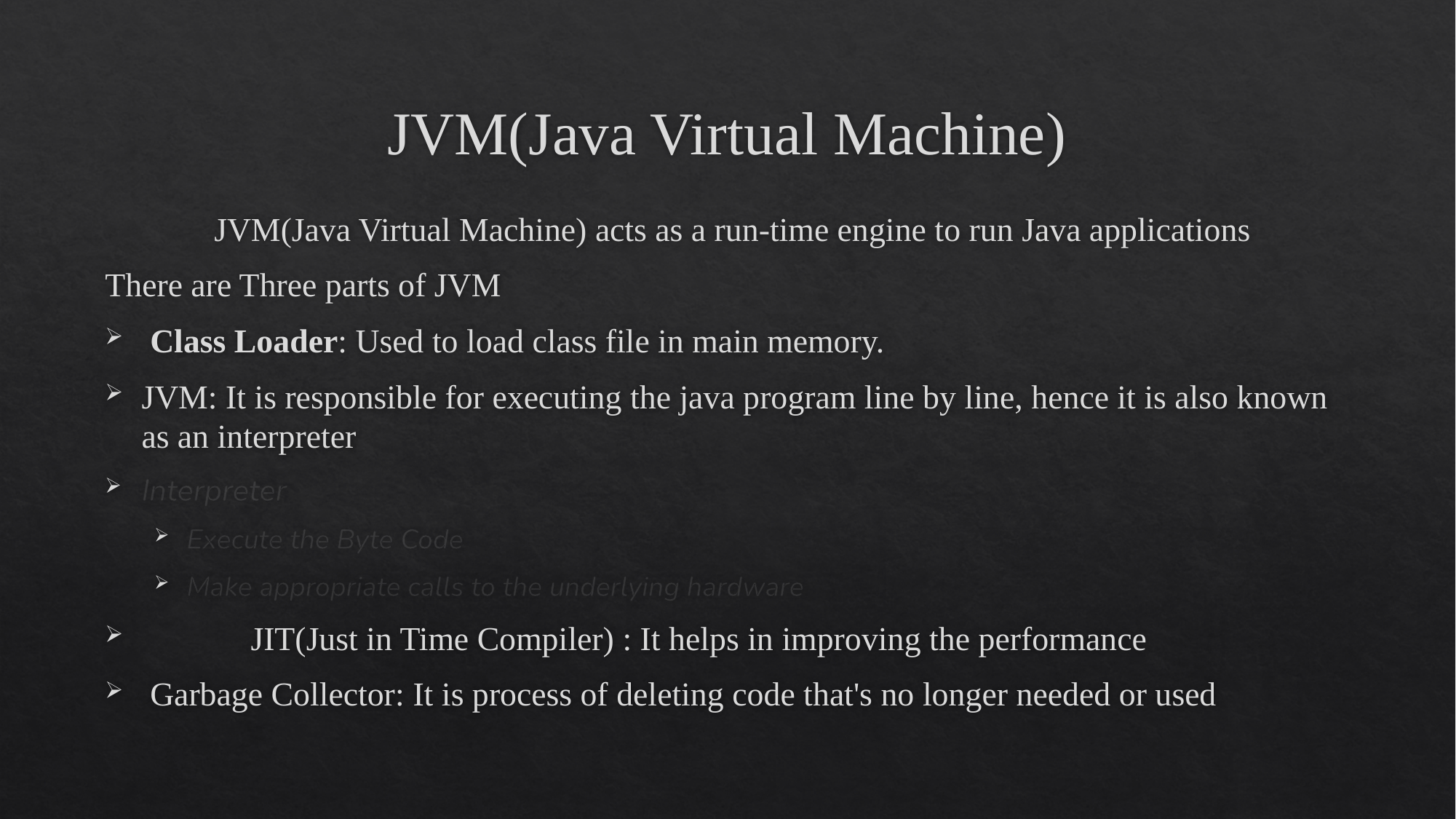

# JVM(Java Virtual Machine)
	JVM(Java Virtual Machine) acts as a run-time engine to run Java applications
There are Three parts of JVM
 Class Loader: Used to load class file in main memory.
JVM: It is responsible for executing the java program line by line, hence it is also known as an interpreter
Interpreter
Execute the Byte Code
Make appropriate calls to the underlying hardware
	JIT(Just in Time Compiler) : It helps in improving the performance
 Garbage Collector: It is process of deleting code that's no longer needed or used